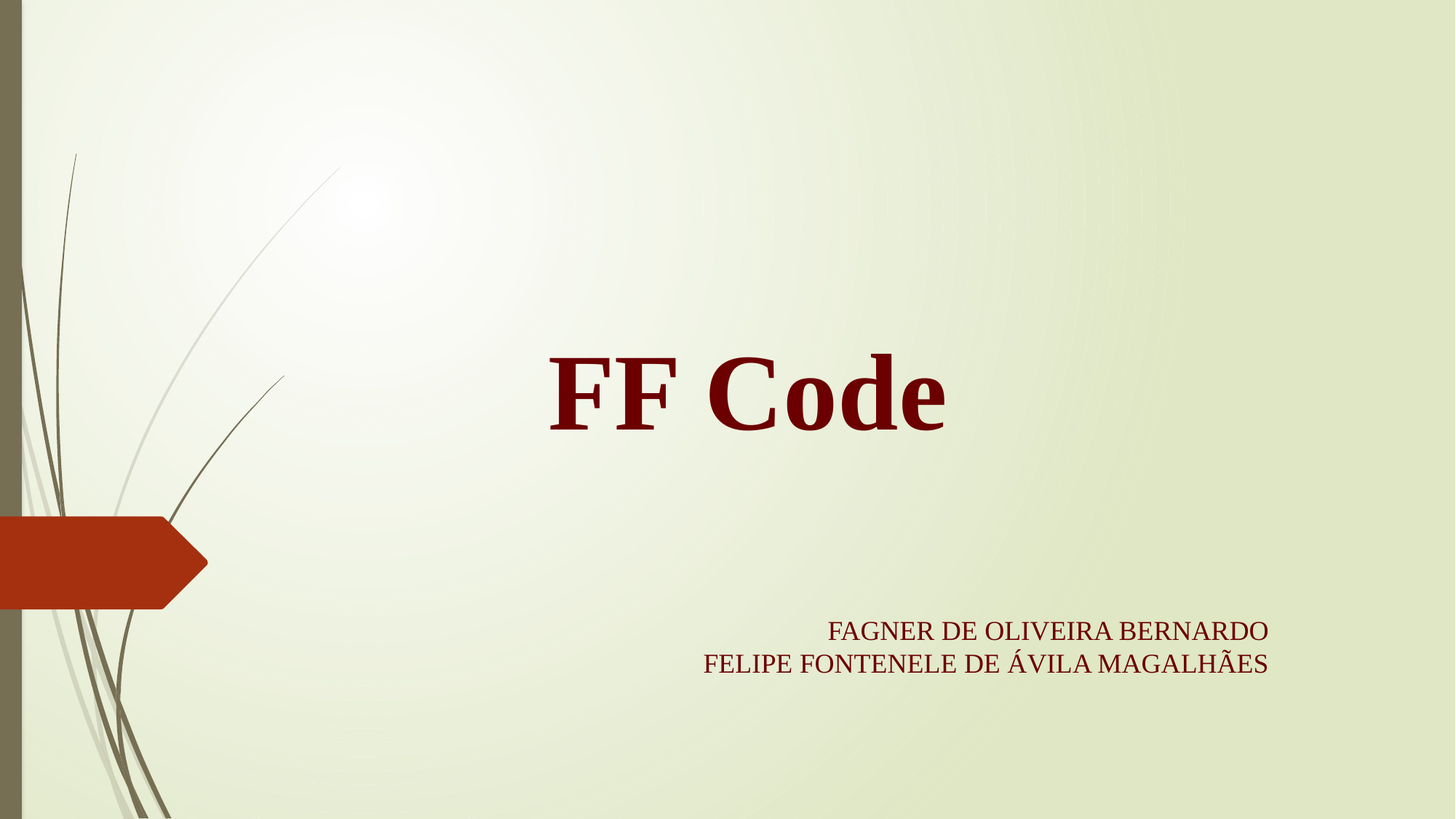

# FF Code
FAGNER DE OLIVEIRA BERNARDO
FELIPE FONTENELE DE ÁVILA MAGALHÃES